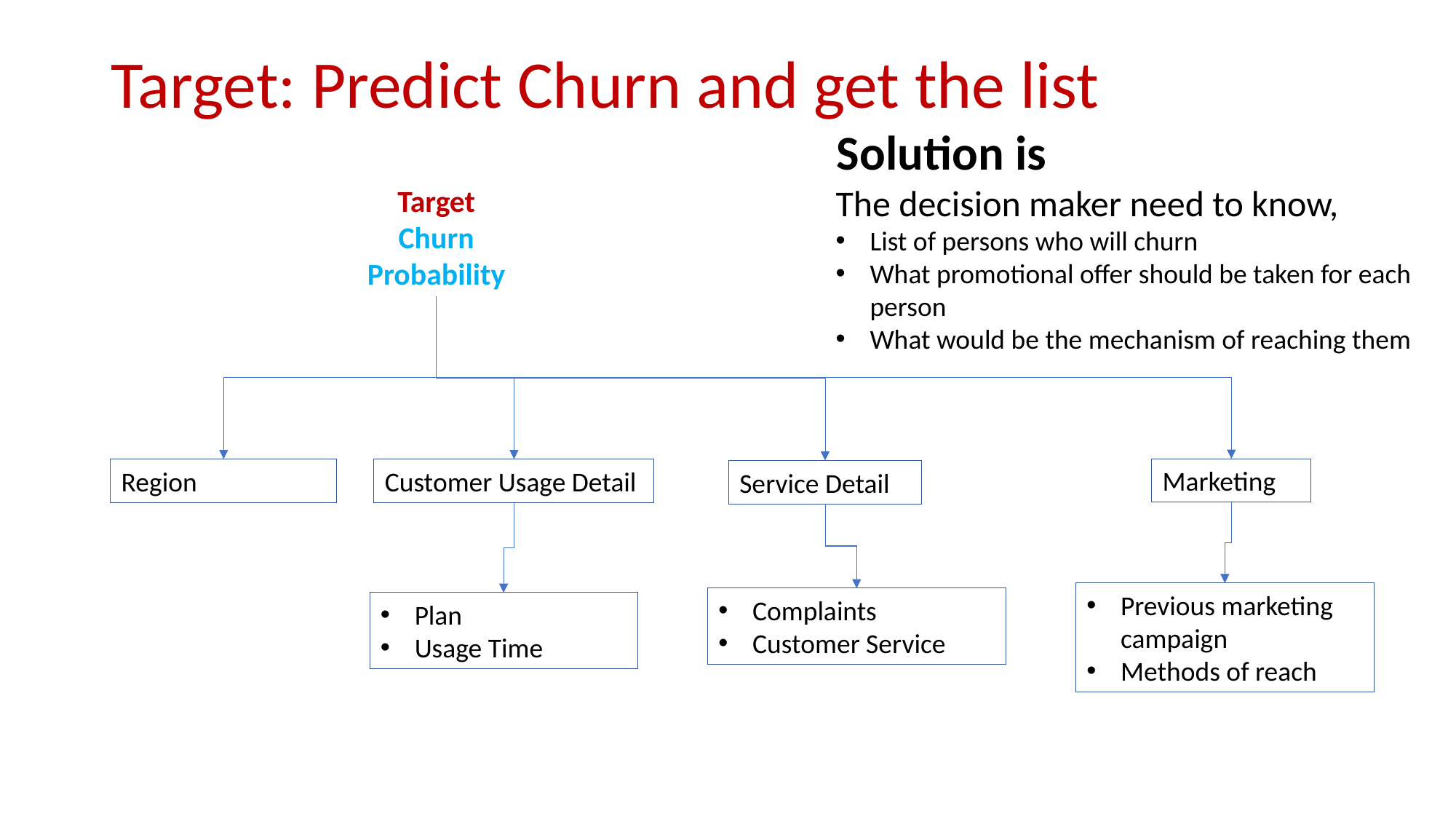

# Target: Predict Churn and get the list
Solution is
The decision maker need to know,
List of persons who will churn
What promotional offer should be taken for each person
What would be the mechanism of reaching them
Target
Churn Probability
Marketing
Region
Customer Usage Detail
Service Detail
Previous marketing campaign
Methods of reach
Complaints
Customer Service
Plan
Usage Time